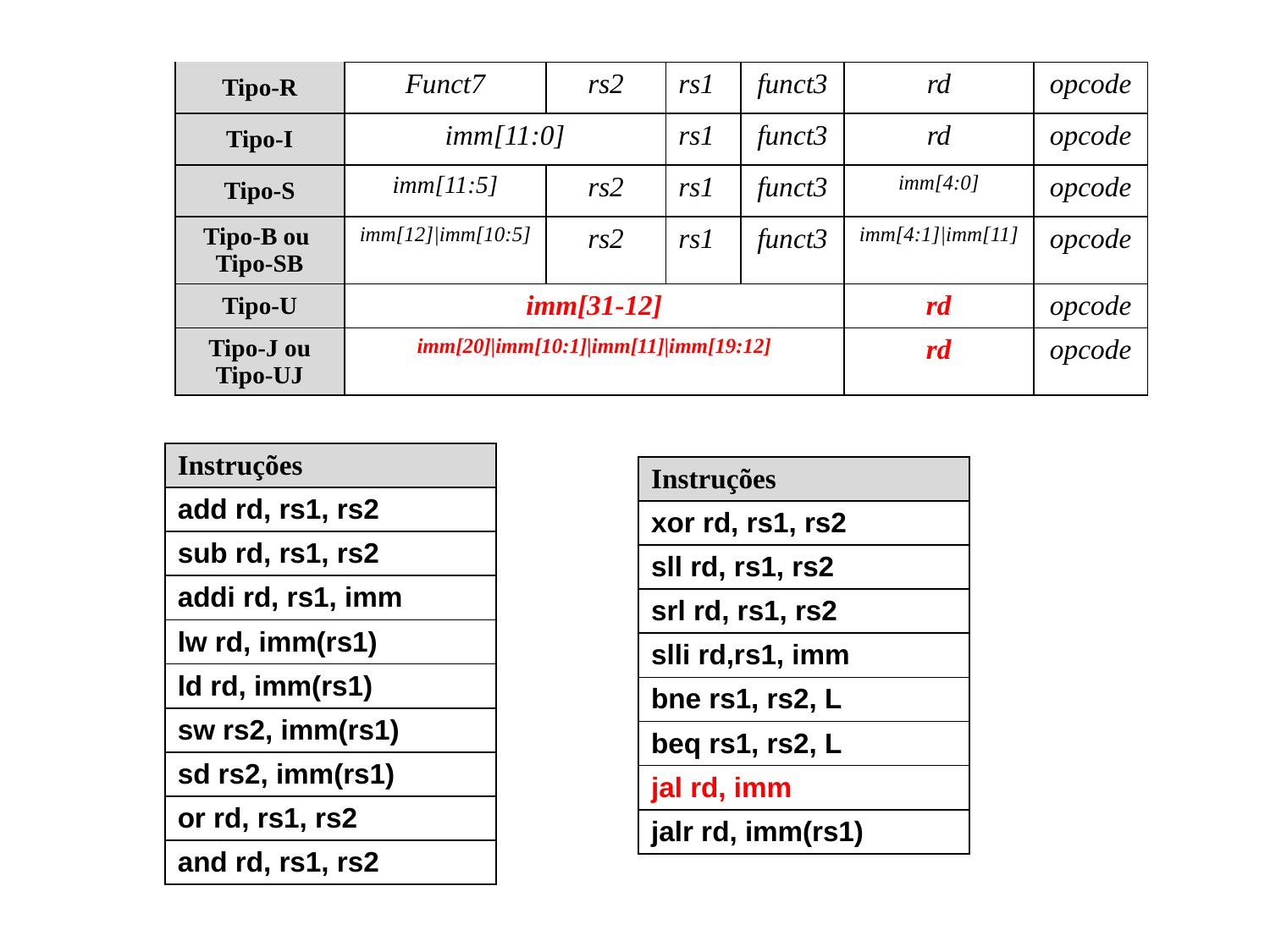

| Tipo-R | Funct7 | rs2 | rs1 | funct3 | rd | opcode |
| --- | --- | --- | --- | --- | --- | --- |
| Tipo-I | imm[11:0] |  | rs1 | funct3 | rd | opcode |
| Tipo-S | imm[11:5] | rs2 | rs1 | funct3 | imm[4:0] | opcode |
| Tipo-B ou Tipo-SB | imm[12]|imm[10:5] | rs2 | rs1 | funct3 | imm[4:1]|imm[11] | opcode |
| Tipo-U | imm[31-12] |  |  |  | rd | opcode |
| Tipo-J ou Tipo-UJ | imm[20]|imm[10:1]|imm[11]|imm[19:12] |  |  |  | rd | opcode |
| Instruções |
| --- |
| add rd, rs1, rs2 |
| sub rd, rs1, rs2 |
| addi rd, rs1, imm |
| lw rd, imm(rs1) |
| ld rd, imm(rs1) |
| sw rs2, imm(rs1) |
| sd rs2, imm(rs1) |
| or rd, rs1, rs2 |
| and rd, rs1, rs2 |
| Instruções |
| --- |
| xor rd, rs1, rs2 |
| sll rd, rs1, rs2 |
| srl rd, rs1, rs2 |
| slli rd,rs1, imm |
| bne rs1, rs2, L |
| beq rs1, rs2, L |
| jal rd, imm |
| jalr rd, imm(rs1) |